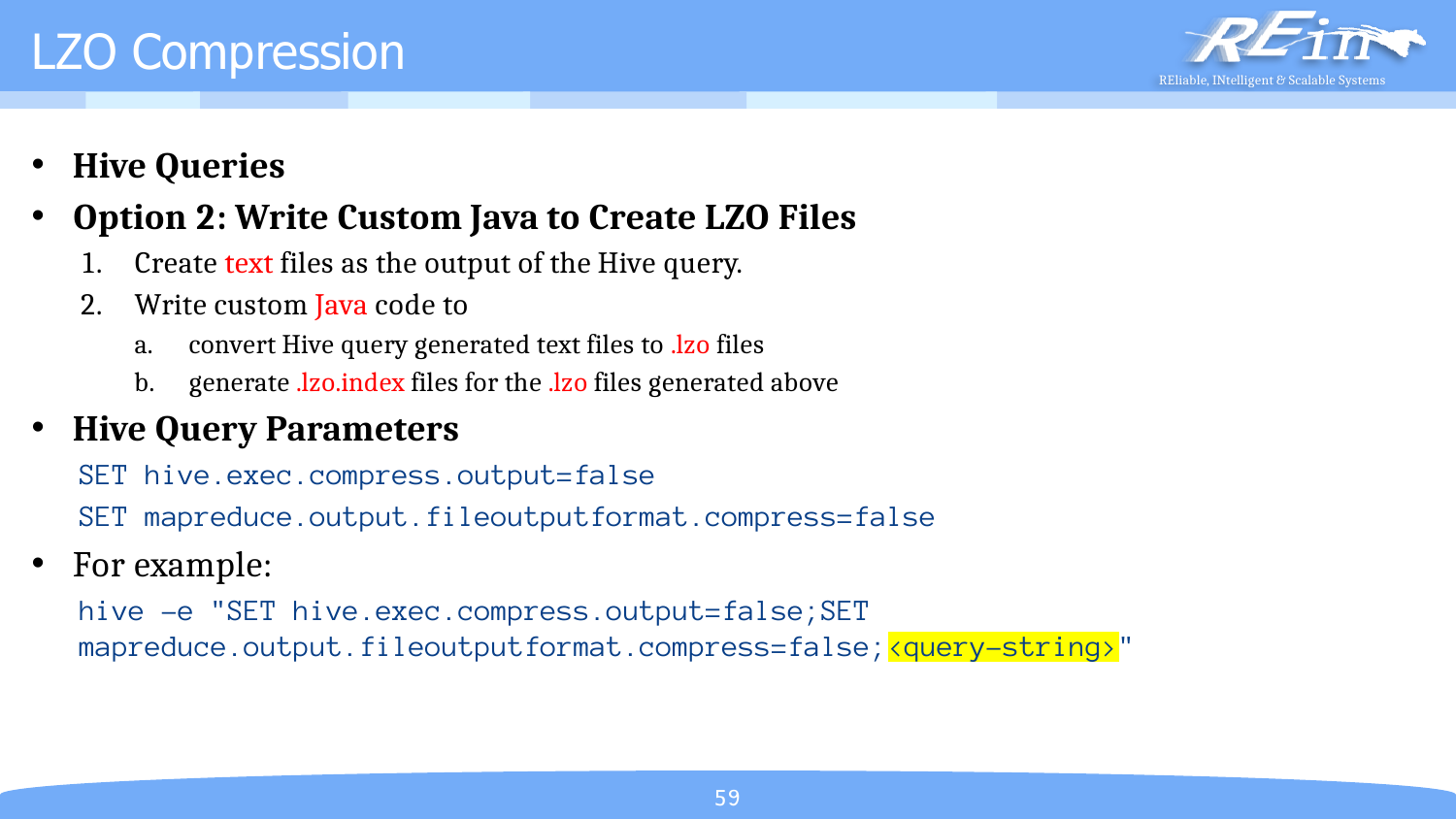

# LZO Compression
Hive Queries
Option 2: Write Custom Java to Create LZO Files
Create text files as the output of the Hive query.
Write custom Java code to
convert Hive query generated text files to .lzo files
generate .lzo.index files for the .lzo files generated above
Hive Query Parameters
SET hive.exec.compress.output=false
SET mapreduce.output.fileoutputformat.compress=false
For example:
hive -e "SET hive.exec.compress.output=false;SET mapreduce.output.fileoutputformat.compress=false;<query-string>"
59